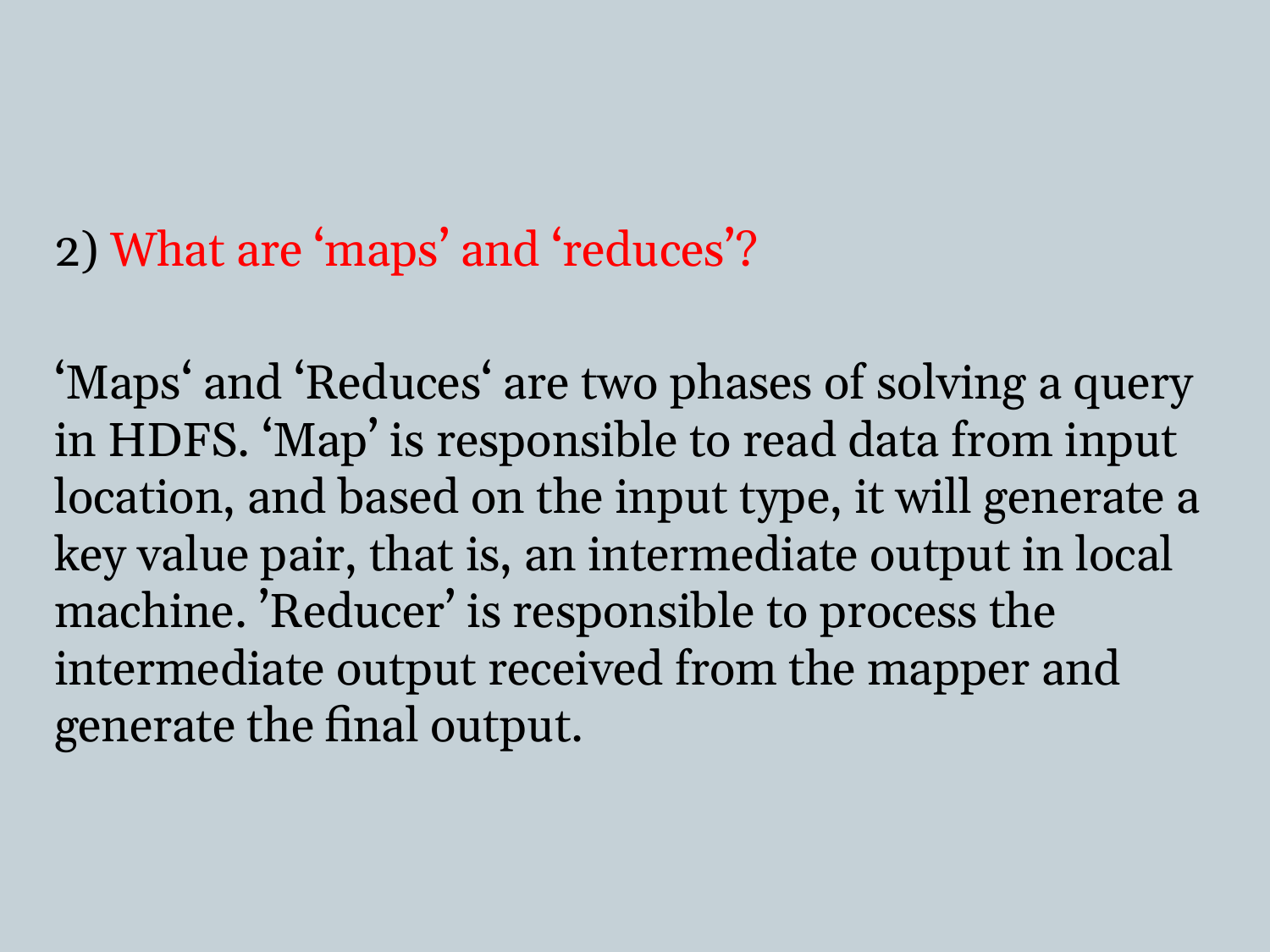

2) What are ‘maps’ and ‘reduces’?

‘Maps‘ and ‘Reduces‘ are two phases of solving a query in HDFS. ‘Map’ is responsible to read data from input location, and based on the input type, it will generate a key value pair, that is, an intermediate output in local machine. ’Reducer’ is responsible to process the intermediate output received from the mapper and generate the final output.